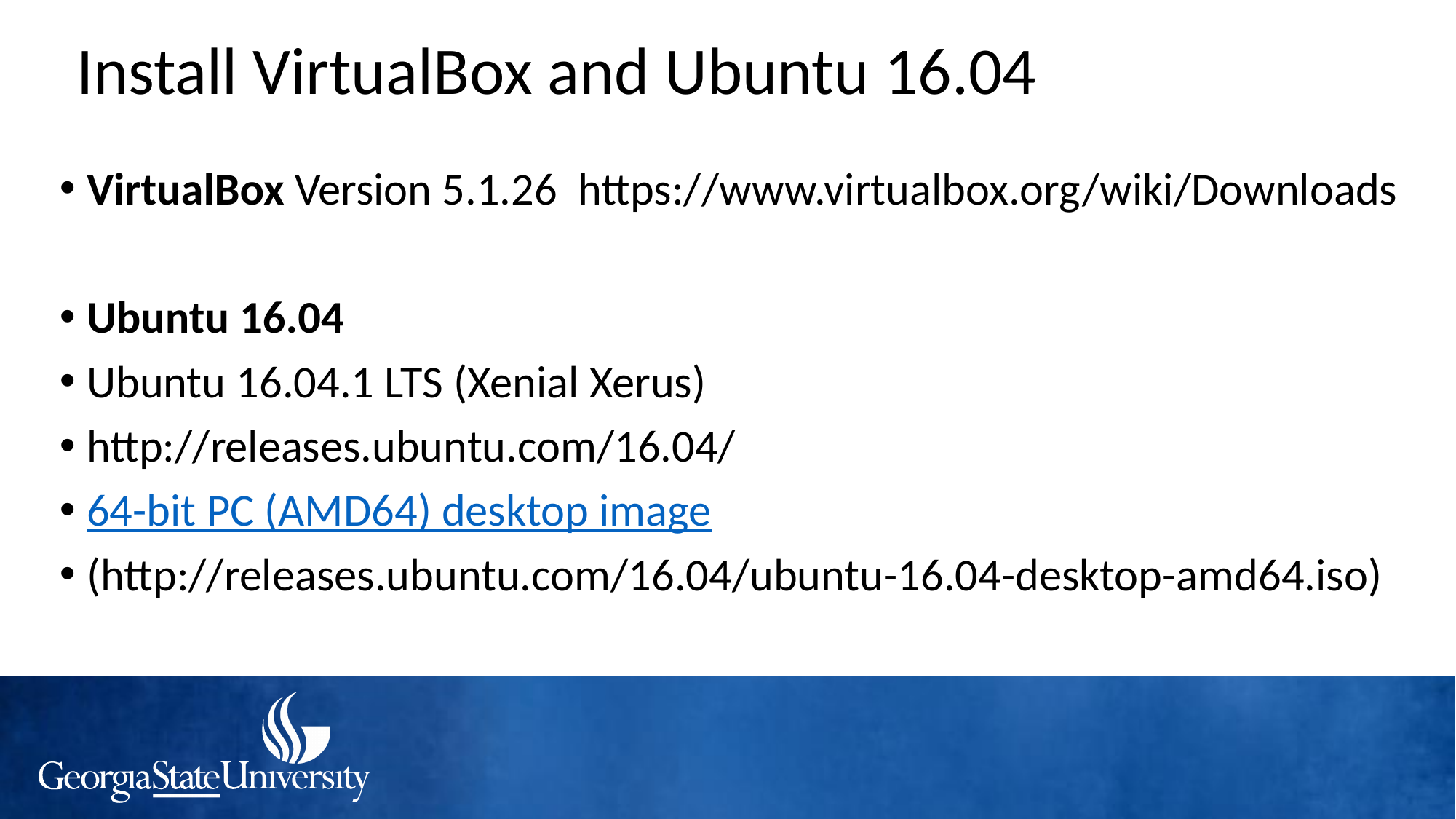

# Install VirtualBox and Ubuntu 16.04
VirtualBox Version 5.1.26  https://www.virtualbox.org/wiki/Downloads

Ubuntu 16.04
Ubuntu 16.04.1 LTS (Xenial Xerus)
http://releases.ubuntu.com/16.04/
64-bit PC (AMD64) desktop image
(http://releases.ubuntu.com/16.04/ubuntu-16.04-desktop-amd64.iso)